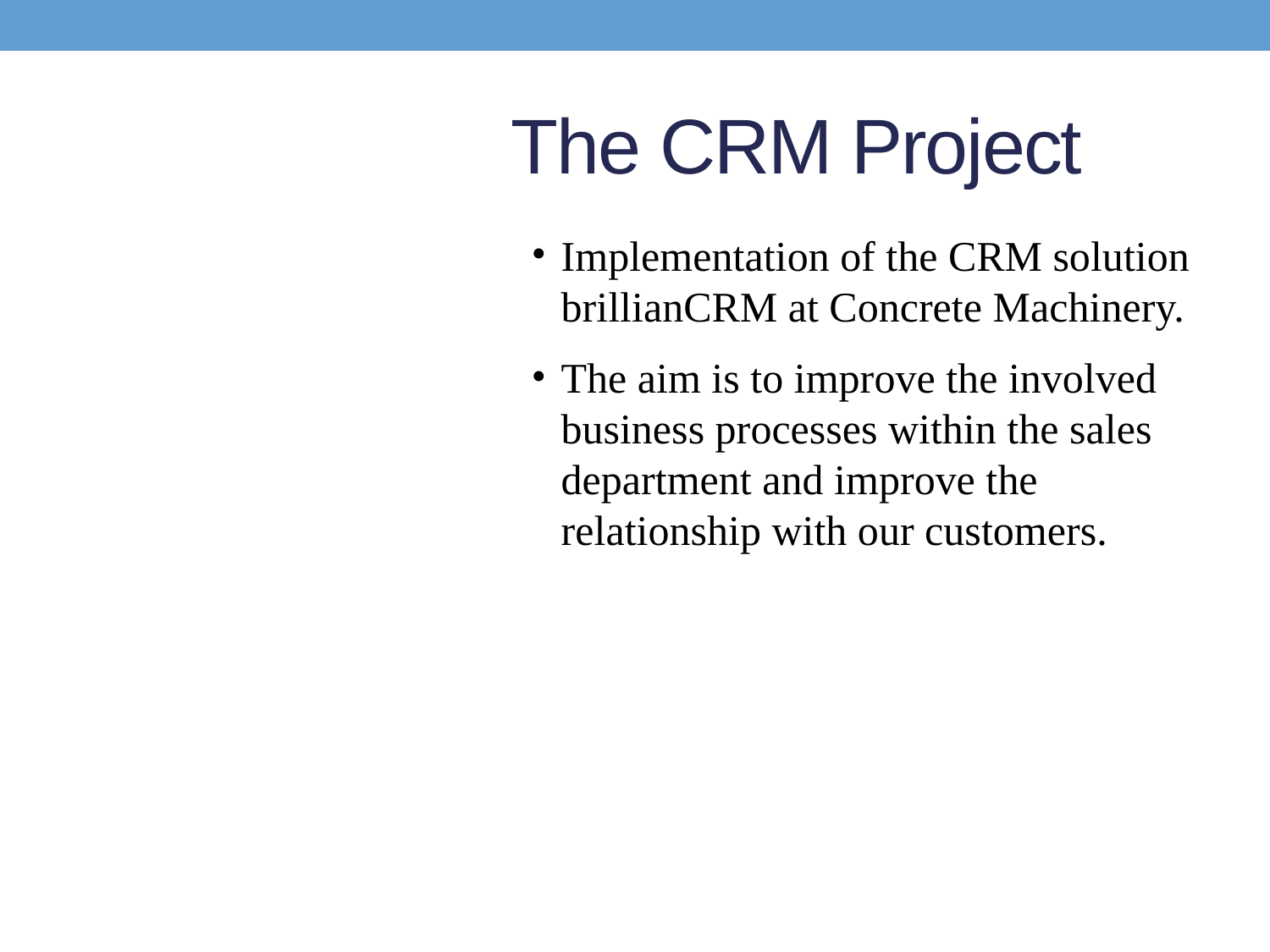

# The CRM Project
Implementation of the CRM solution brillianCRM at Concrete Machinery.
The aim is to improve the involved business processes within the sales department and improve the relationship with our customers.